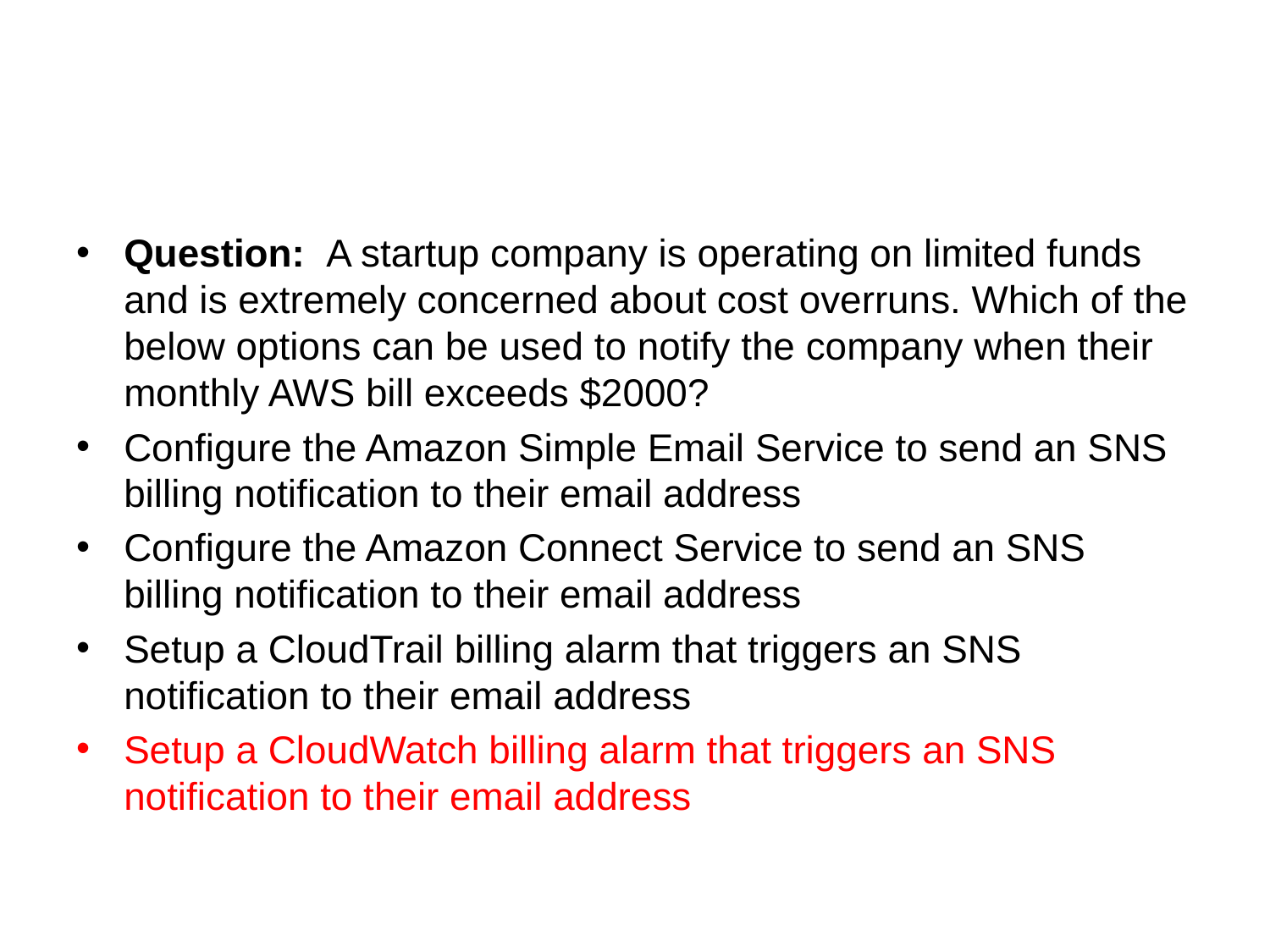

#
Question:  A startup company is operating on limited funds and is extremely concerned about cost overruns. Which of the below options can be used to notify the company when their monthly AWS bill exceeds $2000?
Configure the Amazon Simple Email Service to send an SNS billing notification to their email address
Configure the Amazon Connect Service to send an SNS billing notification to their email address
Setup a CloudTrail billing alarm that triggers an SNS notification to their email address
Setup a CloudWatch billing alarm that triggers an SNS notification to their email address